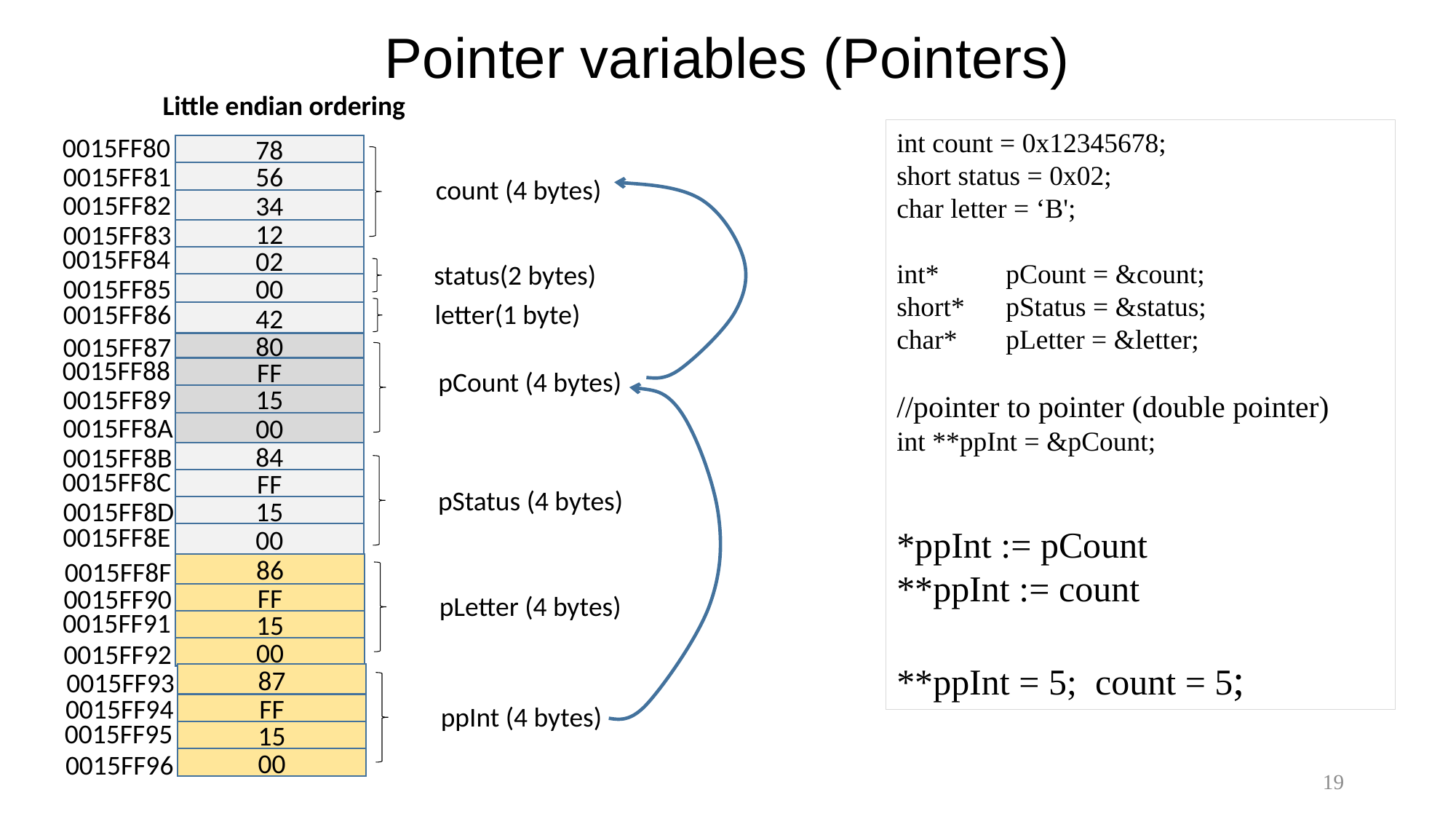

# Pointer variables (Pointers)
Little endian ordering
int count = 0x12345678;
short status = 0x02;
char letter = ‘B';

int* 	pCount = &count;
short* 	pStatus = &status;
char* 	pLetter = &letter;

//pointer to pointer (double pointer)
int **ppInt = &pCount;

*ppInt := pCount
**ppInt := count

**ppInt = 5;  count = 5;
0015FF80
78

0015FF81
56
count (4 bytes)
0015FF82

34
0015FF83
12
0015FF84
02
status(2 bytes)

0015FF85
00
0015FF86
letter(1 byte)

42
0015FF87
80

0015FF88
FF
pCount (4 bytes)
0015FF89
15

0015FF8A
00
0015FF8B
84

0015FF8C
FF
pStatus (4 bytes)
0015FF8D
15
0015FF8E
00
0015FF8F
86

0015FF90
FF
pLetter (4 bytes)
0015FF91
15
0015FF92
00
0015FF93
87

0015FF94
FF
ppInt (4 bytes)
0015FF95
15
0015FF96
00
19